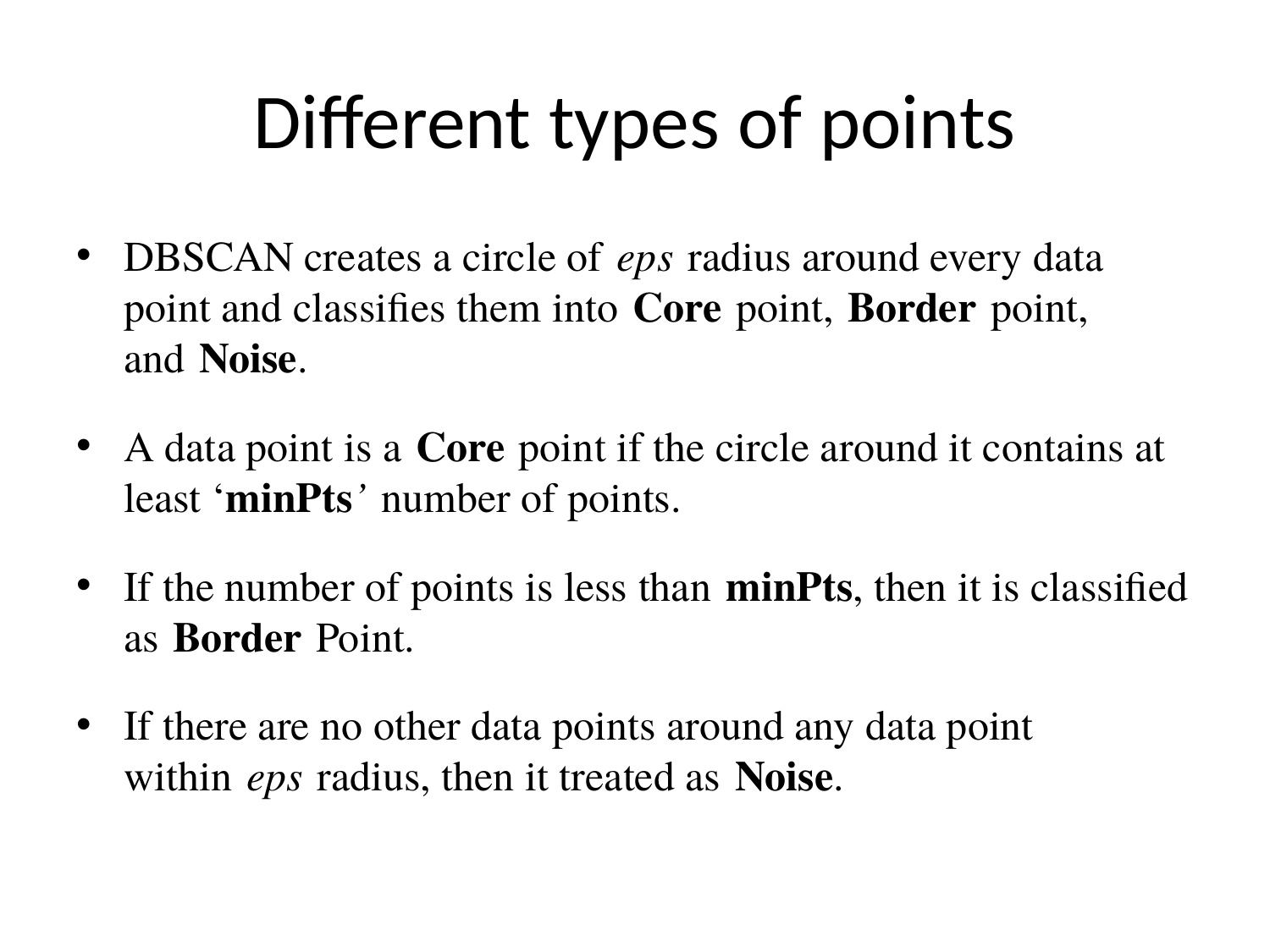

# Different types of points
DBSCAN creates a circle of eps radius around every data point and classifies them into Core point, Border point, and Noise.

A data point is a Core point if the circle around it contains at least ‘minPts’ number of points.

If the number of points is less than minPts, then it is classified as Border Point.

If there are no other data points around any data point within eps radius, then it treated as Noise.